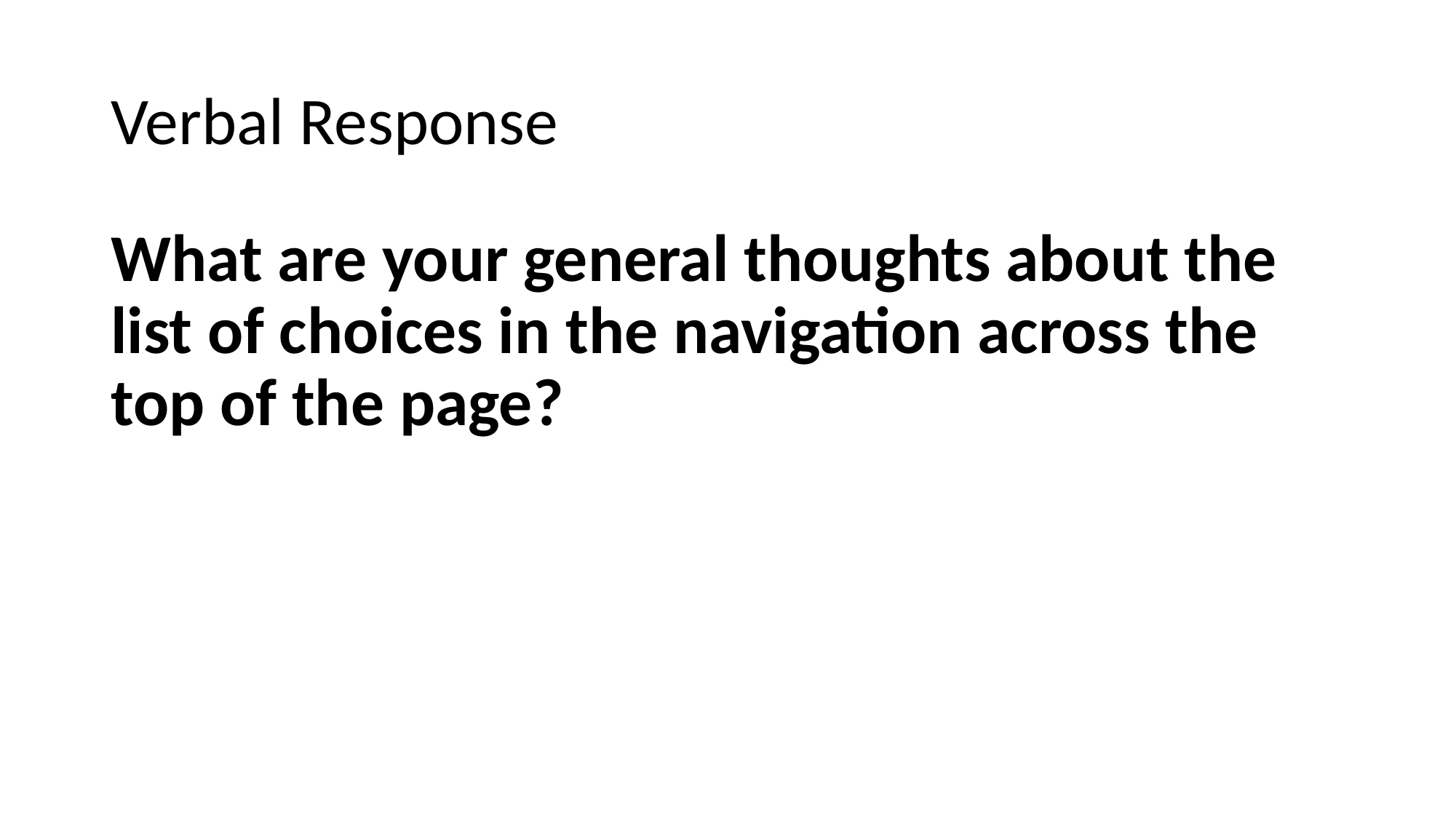

# Verbal Response
What are your general thoughts about the list of choices in the navigation across the top of the page?